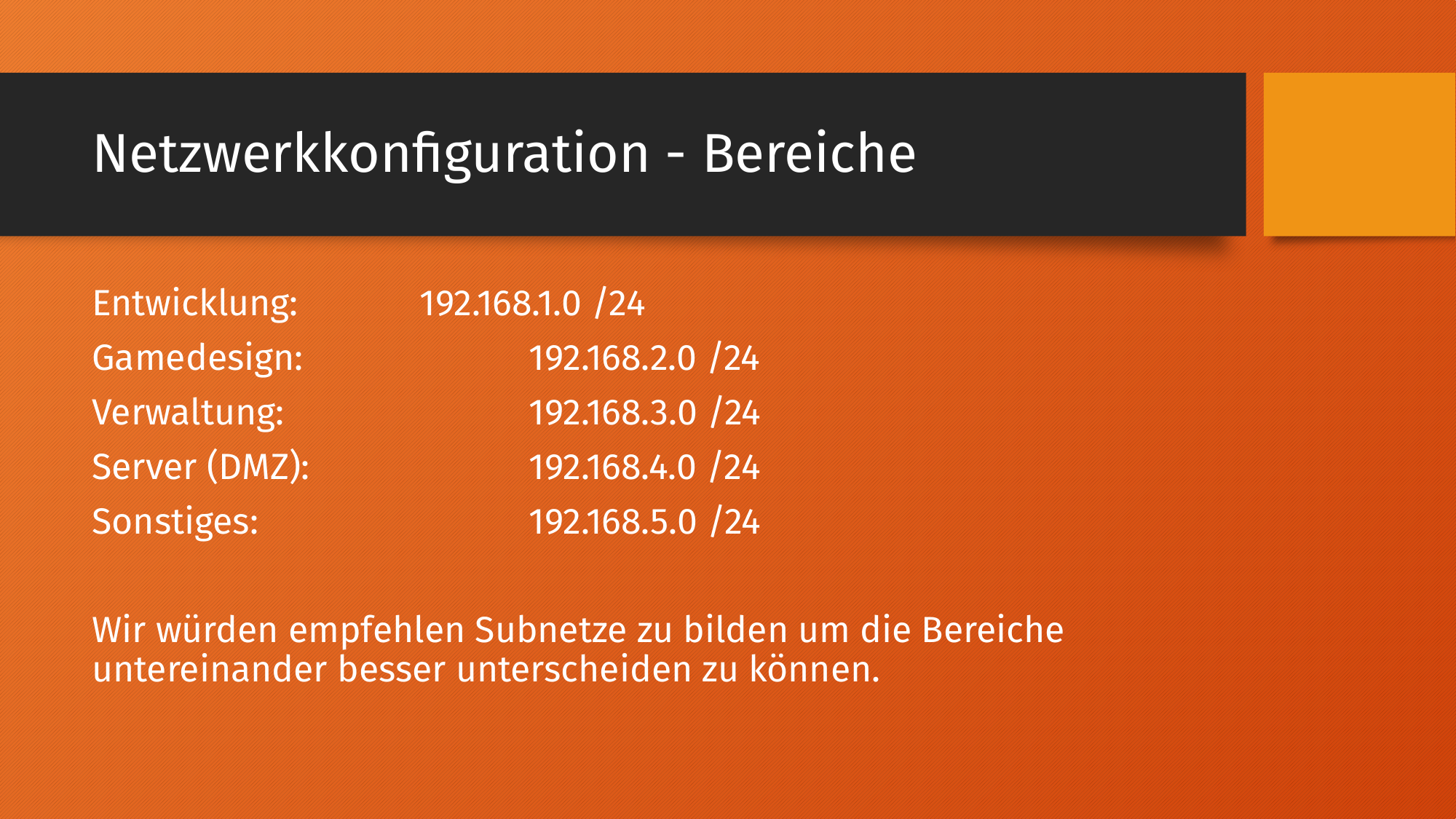

# Netzwerkkonfiguration - Bereiche
Entwicklung: 		192.168.1.0 /24
Gamedesign: 		192.168.2.0 /24
Verwaltung: 			192.168.3.0 /24
Server (DMZ): 		192.168.4.0 /24
Sonstiges: 			192.168.5.0 /24

Wir würden empfehlen Subnetze zu bilden um die Bereiche untereinander besser unterscheiden zu können.